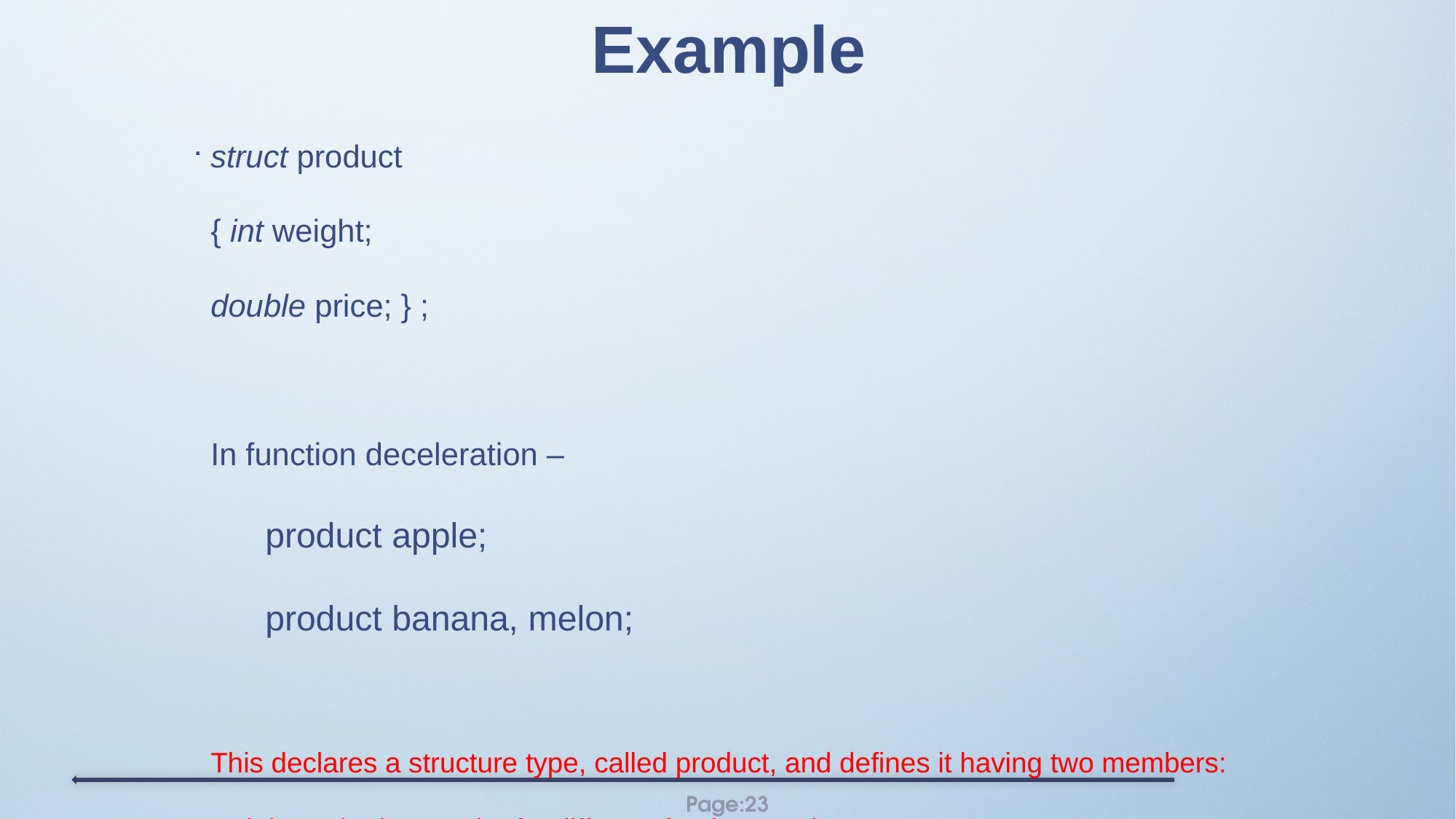

# Example
.
.
struct product
{ int weight;
double price; } ;

In function deceleration –
product apple;
product banana, melon;

This declares a structure type, called product, and defines it having two members: weight and price, each of a different fundamental type.
This declaration creates a new type (product), which is then used to declare three objects (variables) of this type: apple, banana, and melon.
Note how once product is declared, it is used just like any other type.